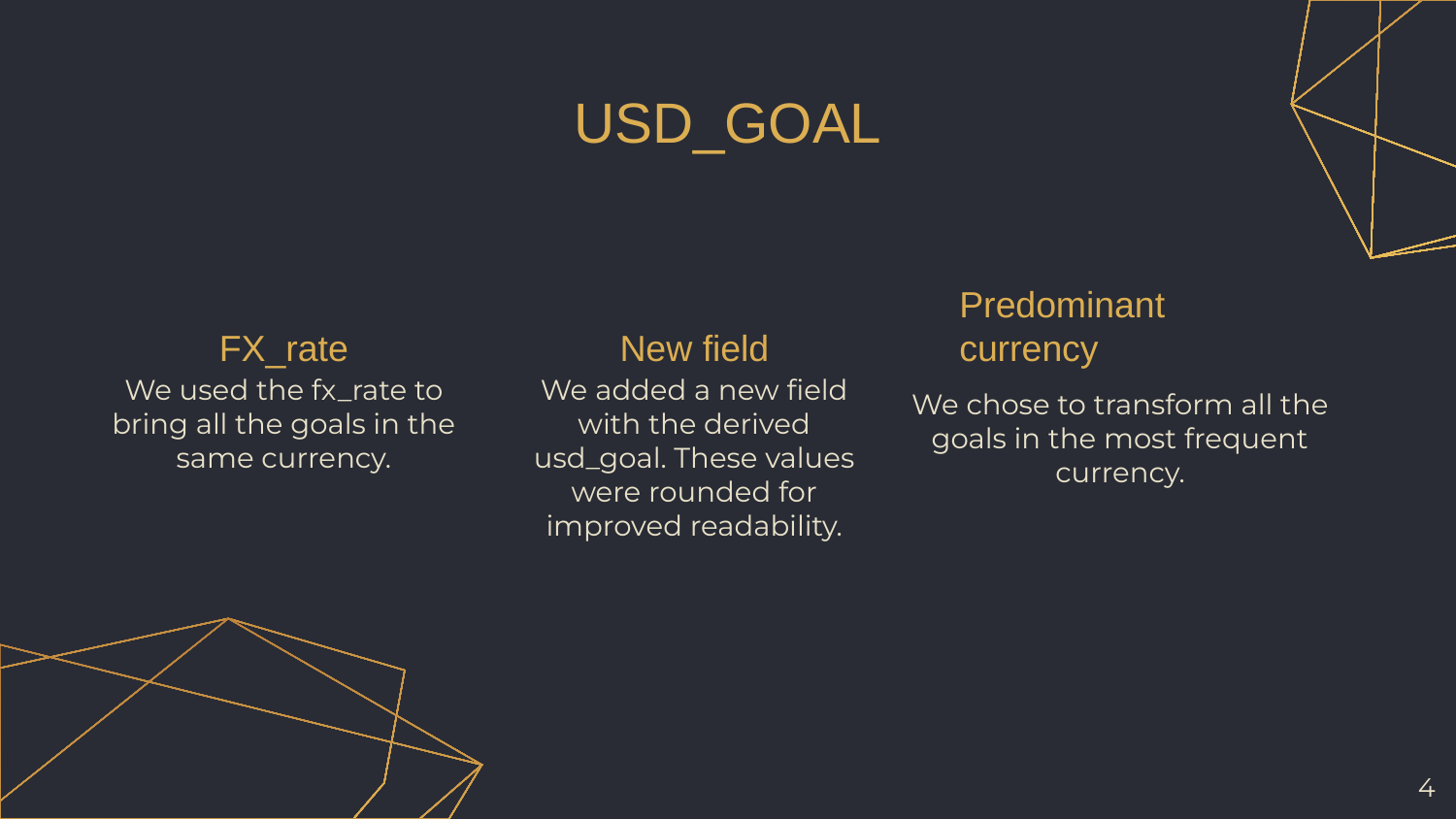

# USD_GOAL
FX_rate
New field
Predominant currency
We used the fx_rate to bring all the goals in the same currency.
We added a new field with the derived usd_goal. These values were rounded for improved readability.
We chose to transform all the goals in the most frequent currency.
4